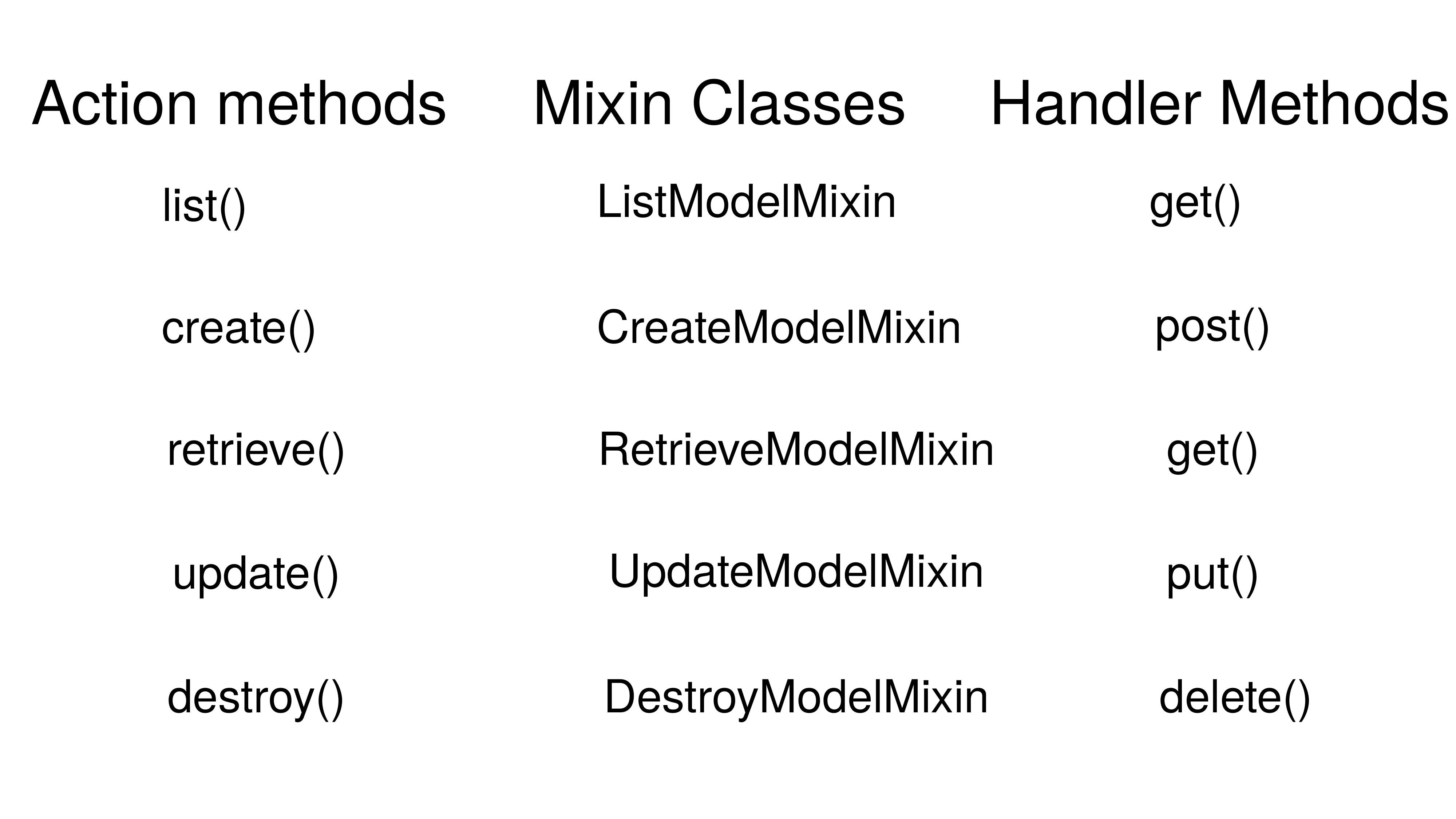

Action methods
Mixin Classes
Handler Methods
ListModelMixin
get()
list()
post()
create()
CreateModelMixin
retrieve()
get()
RetrieveModelMixin
UpdateModelMixin
update()
put()
destroy()
DestroyModelMixin
delete()